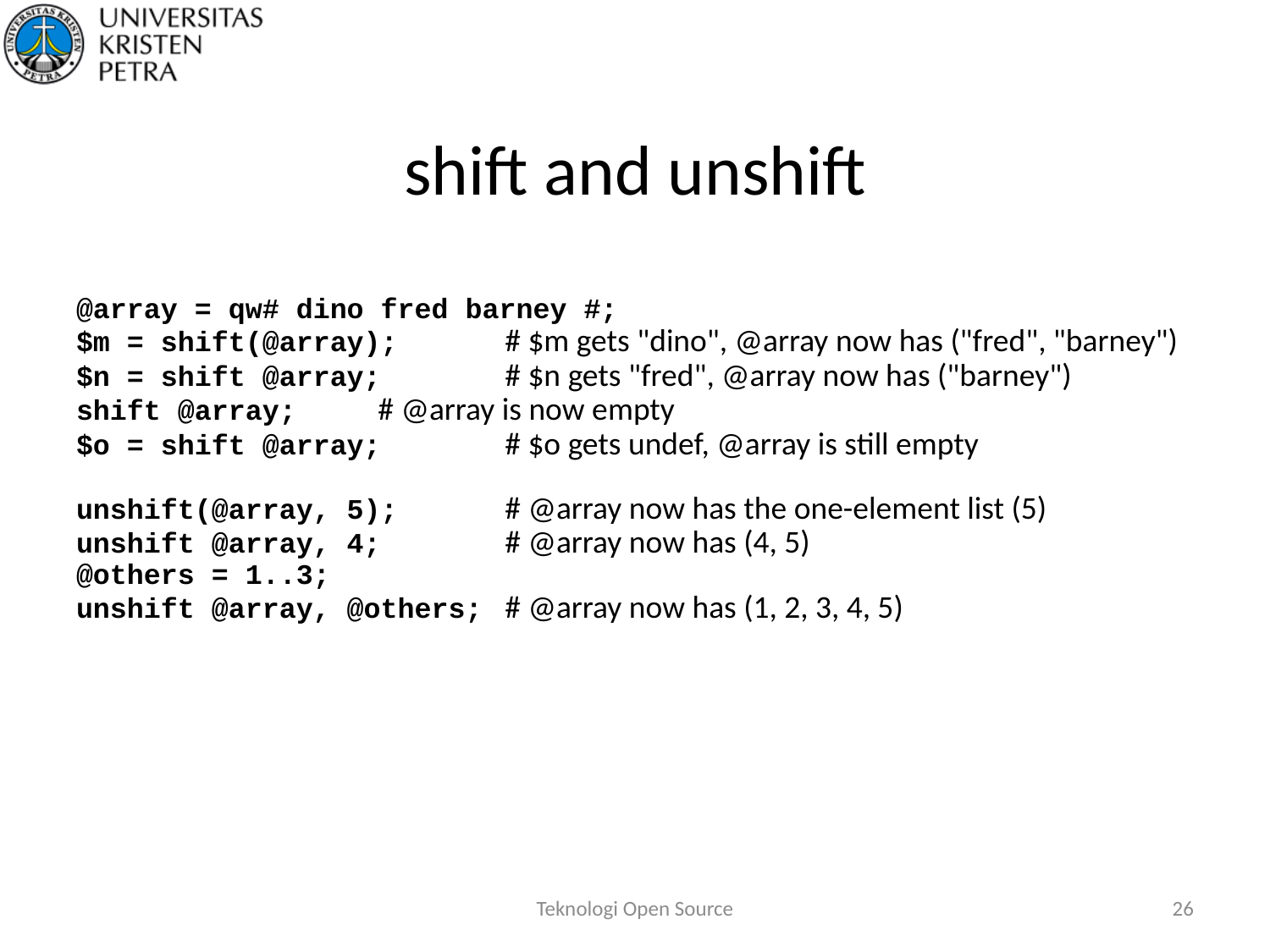

# shift and unshift

@array = qw# dino fred barney #;
$m = shift(@array);	# $m gets "dino", @array now has ("fred", "barney")
$n = shift @array;	# $n gets "fred", @array now has ("barney")
shift @array;	# @array is now empty
$o = shift @array;	# $o gets undef, @array is still empty

unshift(@array, 5);	# @array now has the one-element list (5)
unshift @array, 4;	# @array now has (4, 5)
@others = 1..3;
unshift @array, @others;	# @array now has (1, 2, 3, 4, 5)
Teknologi Open Source
26